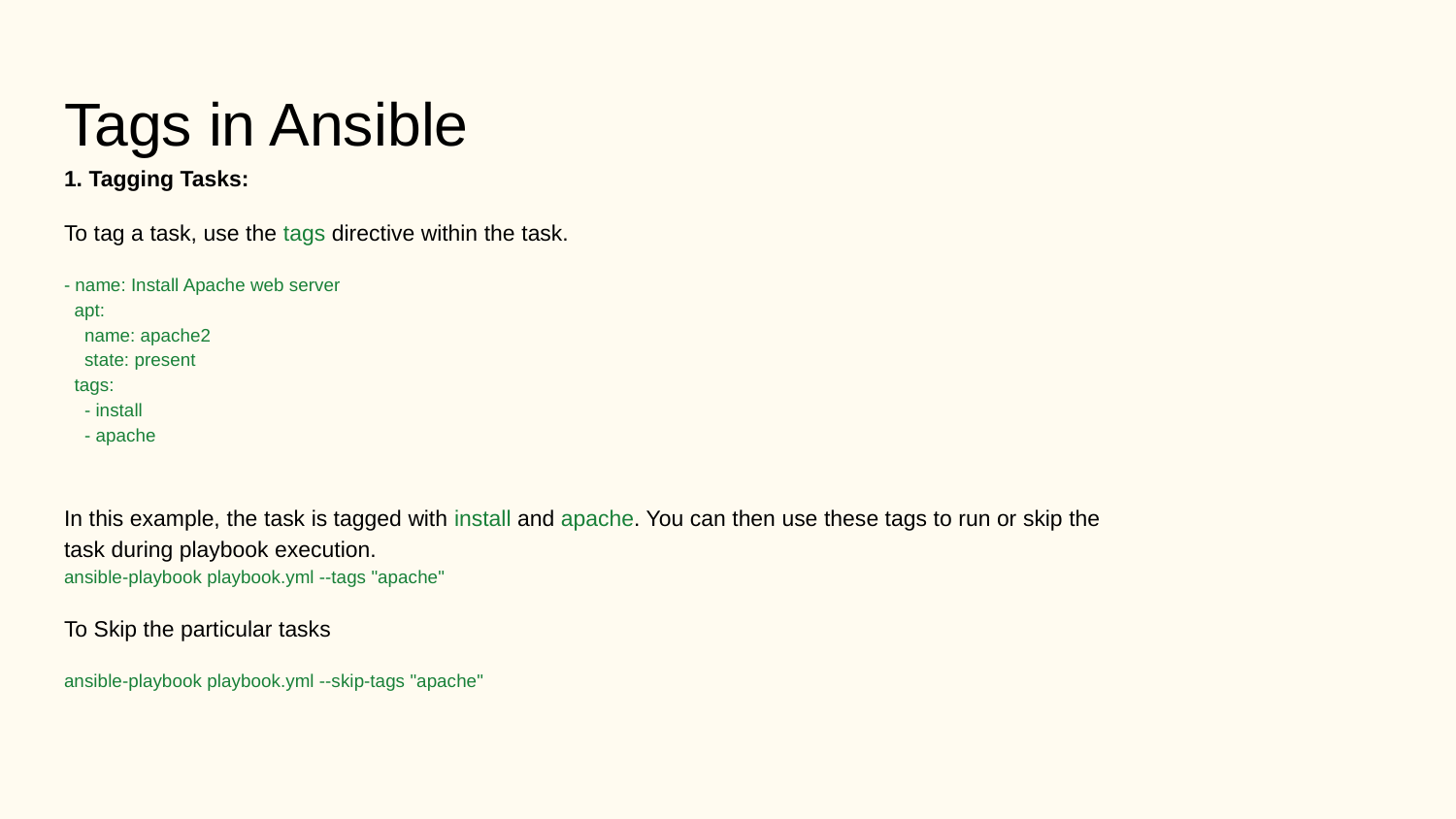

# Tags in Ansible
1. Tagging Tasks:
To tag a task, use the tags directive within the task.
- name: Install Apache web server
  apt:
    name: apache2
    state: present
  tags:
    - install
    - apache

In this example, the task is tagged with install and apache. You can then use these tags to run or skip the task during playbook execution.
ansible-playbook playbook.yml --tags "apache"
To Skip the particular tasks
ansible-playbook playbook.yml --skip-tags "apache"